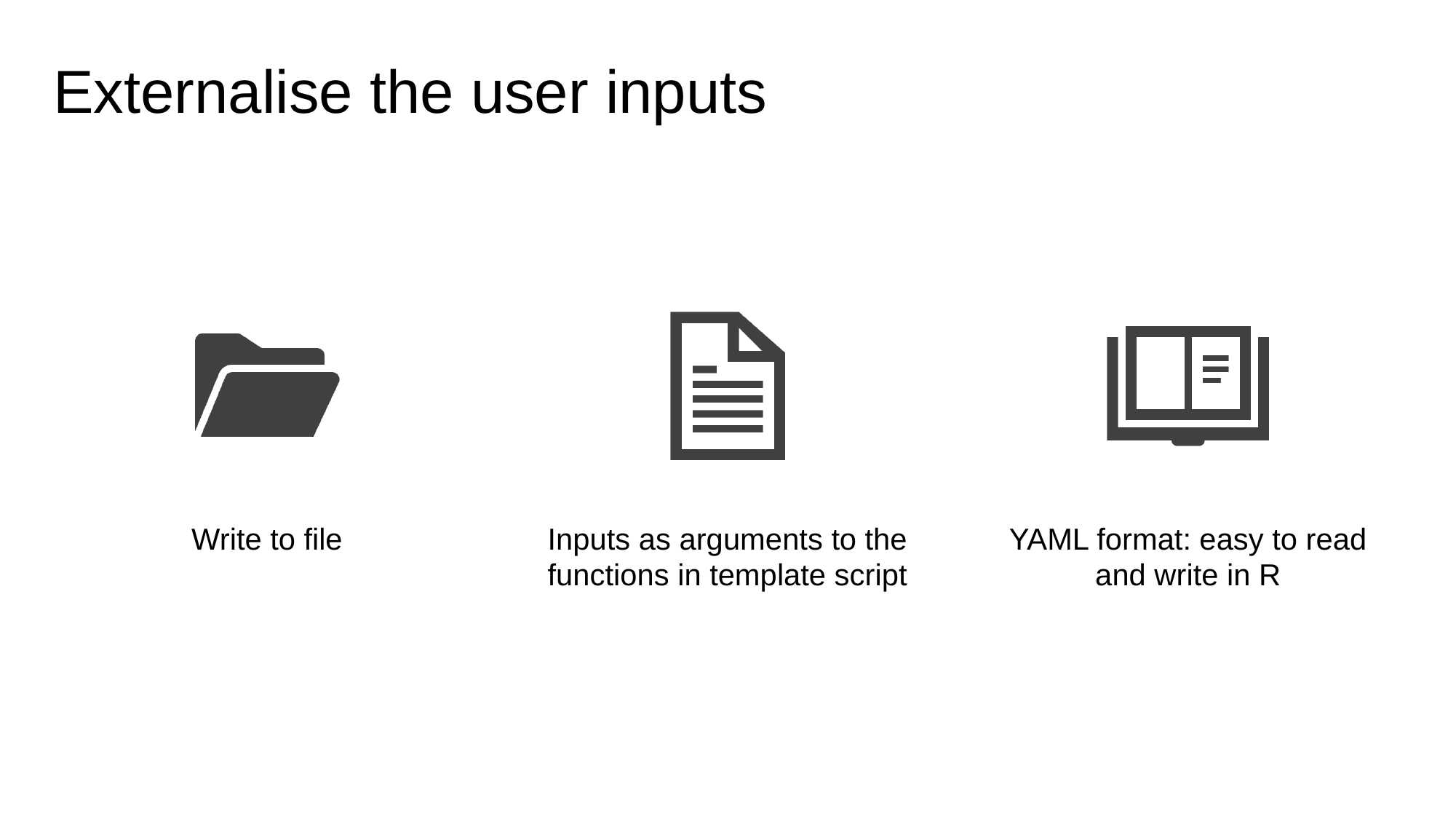

# Externalise the user inputs
Write to file
Inputs as arguments to the functions in template script
YAML format: easy to read and write in R